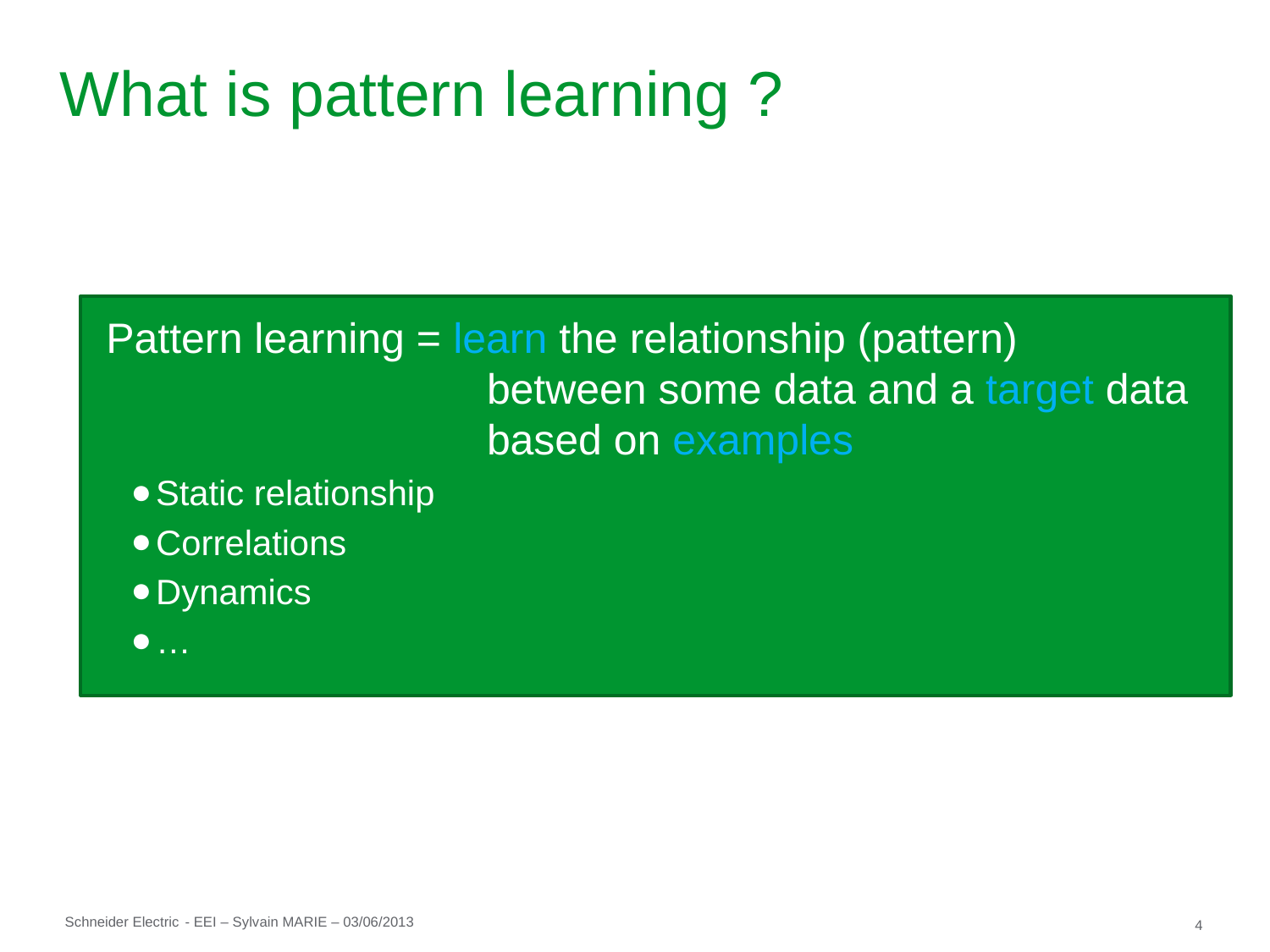

# What is pattern learning ?
Pattern learning = learn the relationship (pattern)
			between some data and a target data
			based on examples
Static relationship
Correlations
Dynamics
…